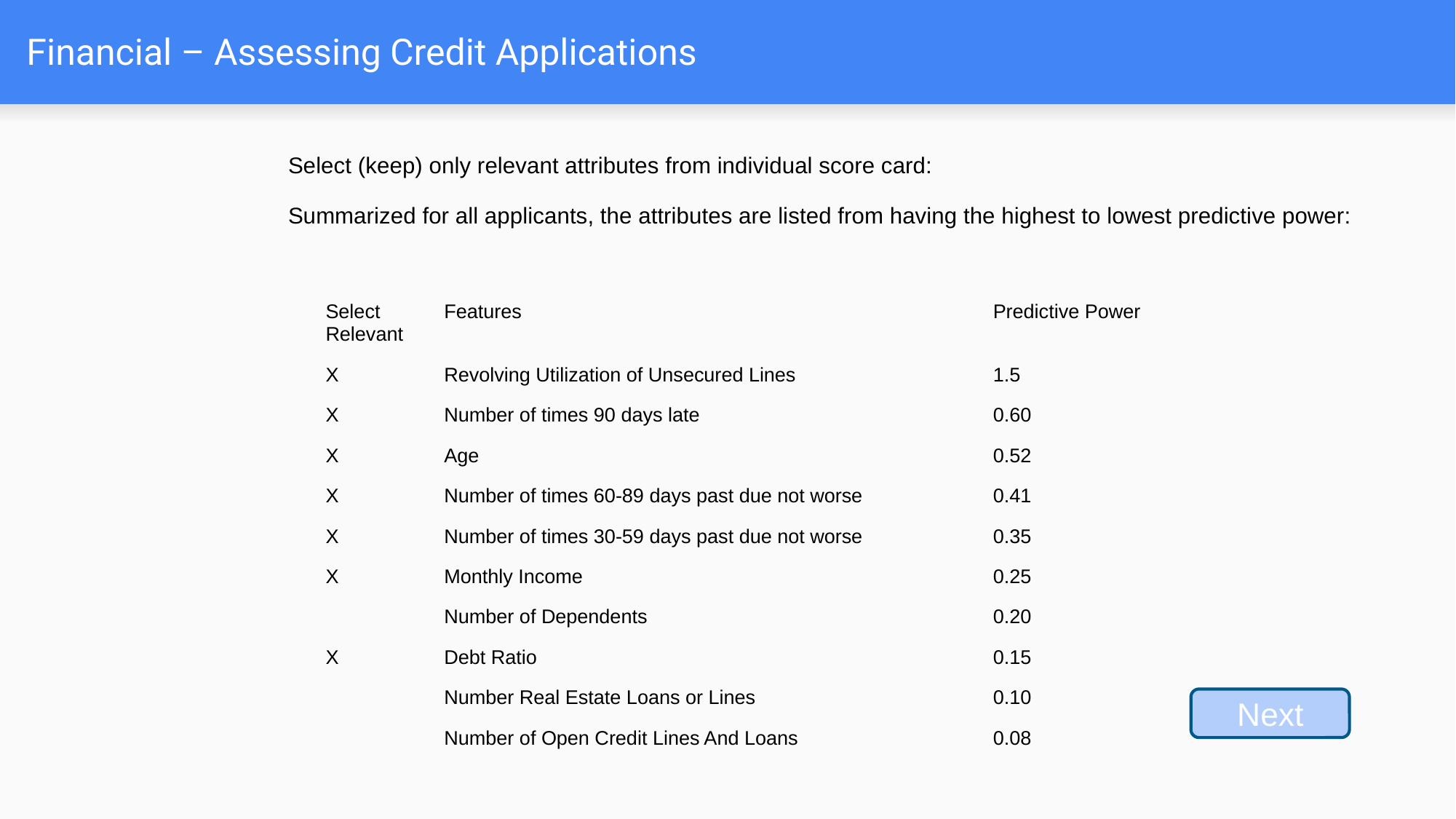

# Financial – Assessing Credit Applications
|  | Select (keep) only relevant attributes from individual score card: Summarized for all applicants, the attributes are listed from having the highest to lowest predictive power: |
| --- | --- |
| Select Relevant | Features | Predictive Power |
| --- | --- | --- |
| X | Revolving Utilization of Unsecured Lines | 1.5 |
| X | Number of times 90 days late | 0.60 |
| X | Age | 0.52 |
| X | Number of times 60-89 days past due not worse | 0.41 |
| X | Number of times 30-59 days past due not worse | 0.35 |
| X | Monthly Income | 0.25 |
|  | Number of Dependents | 0.20 |
| X | Debt Ratio | 0.15 |
|  | Number Real Estate Loans or Lines | 0.10 |
|  | Number of Open Credit Lines And Loans | 0.08 |
Next